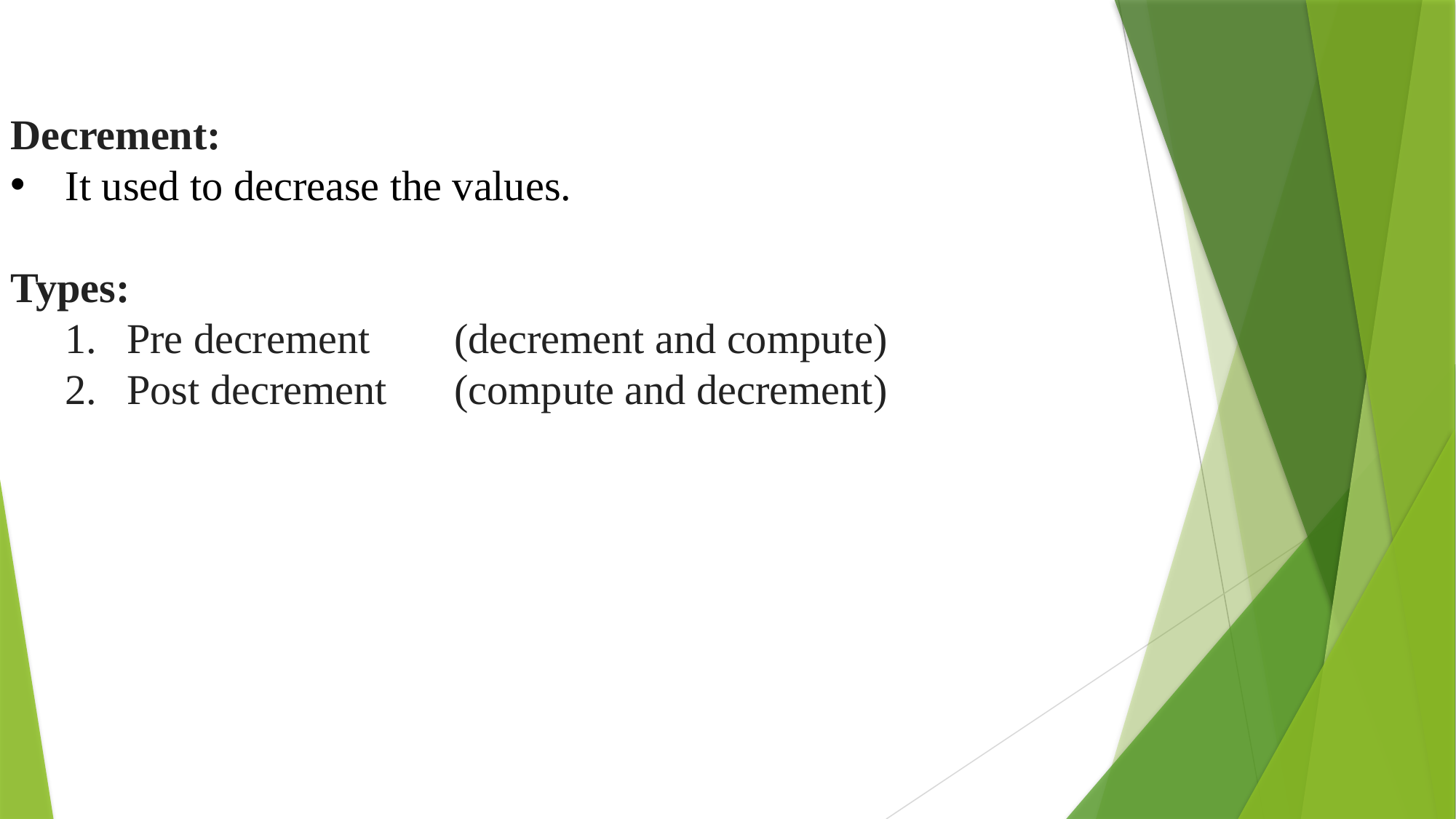

Decrement:
It used to decrease the values.

Types:
Pre decrement	(decrement and compute)
Post decrement	(compute and decrement)